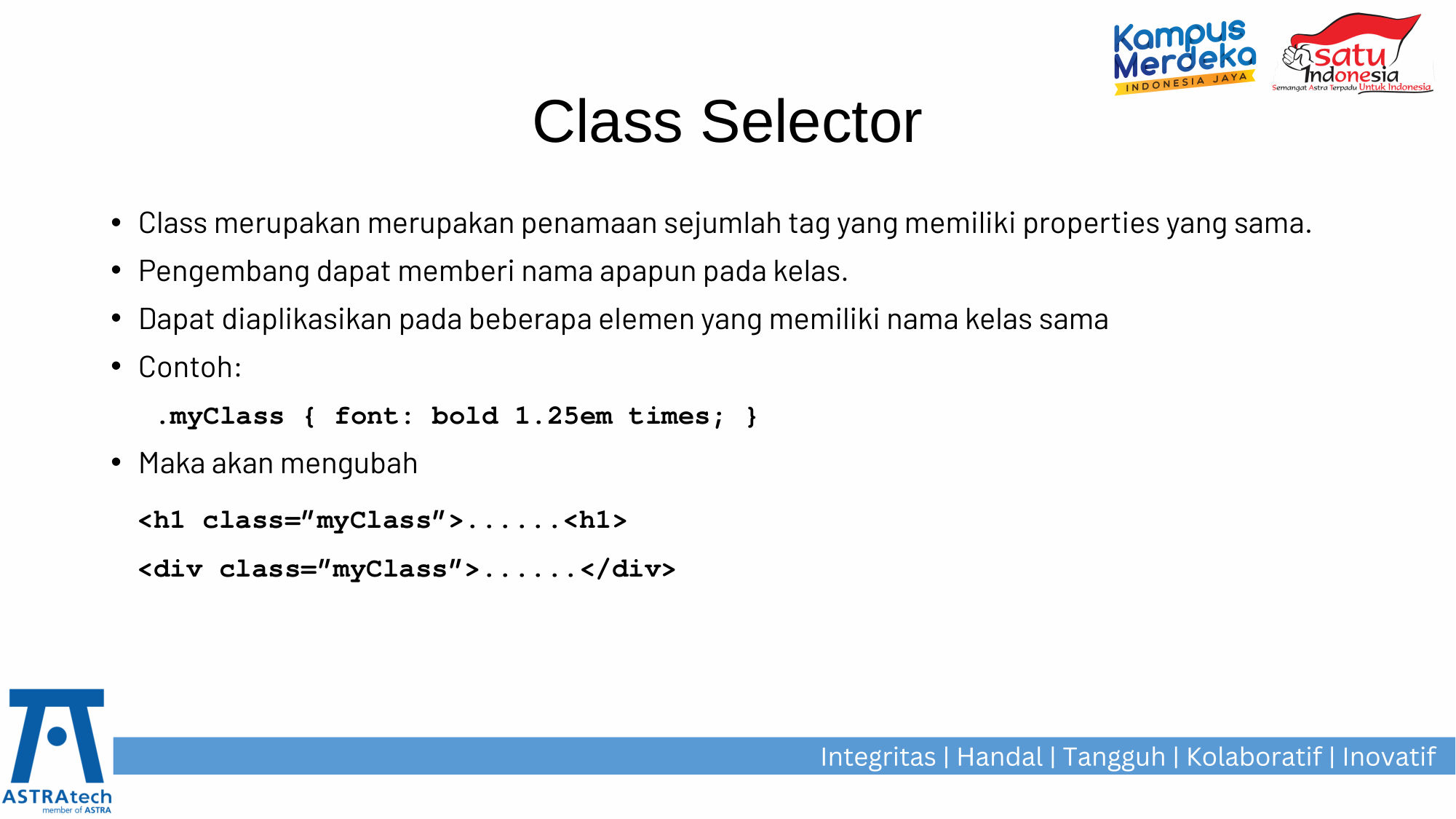

# Class Selector
Class merupakan merupakan penamaan sejumlah tag yang memiliki properties yang sama.
Pengembang dapat memberi nama apapun pada kelas.
Dapat diaplikasikan pada beberapa elemen yang memiliki nama kelas sama
Contoh:

Maka akan mengubah

.myClass { font: bold 1.25em times; }
<h1 class=”myClass”>......<h1>
<div class=”myClass”>......</div>